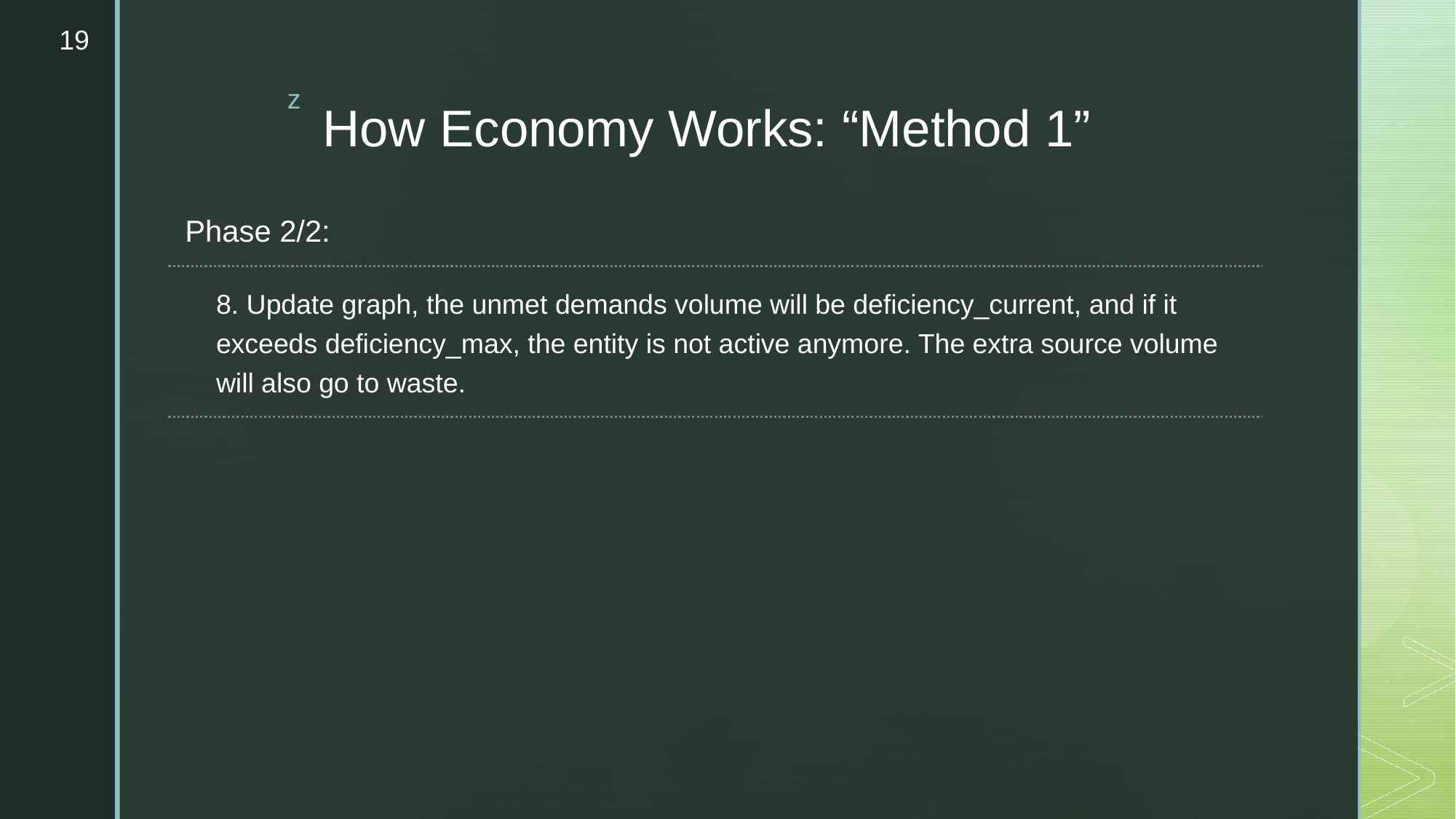

19
# How Economy Works: “Method 1”
Phase 2/2:
8. Update graph, the unmet demands volume will be deficiency_current, and if it exceeds deficiency_max, the entity is not active anymore. The extra source volume will also go to waste.